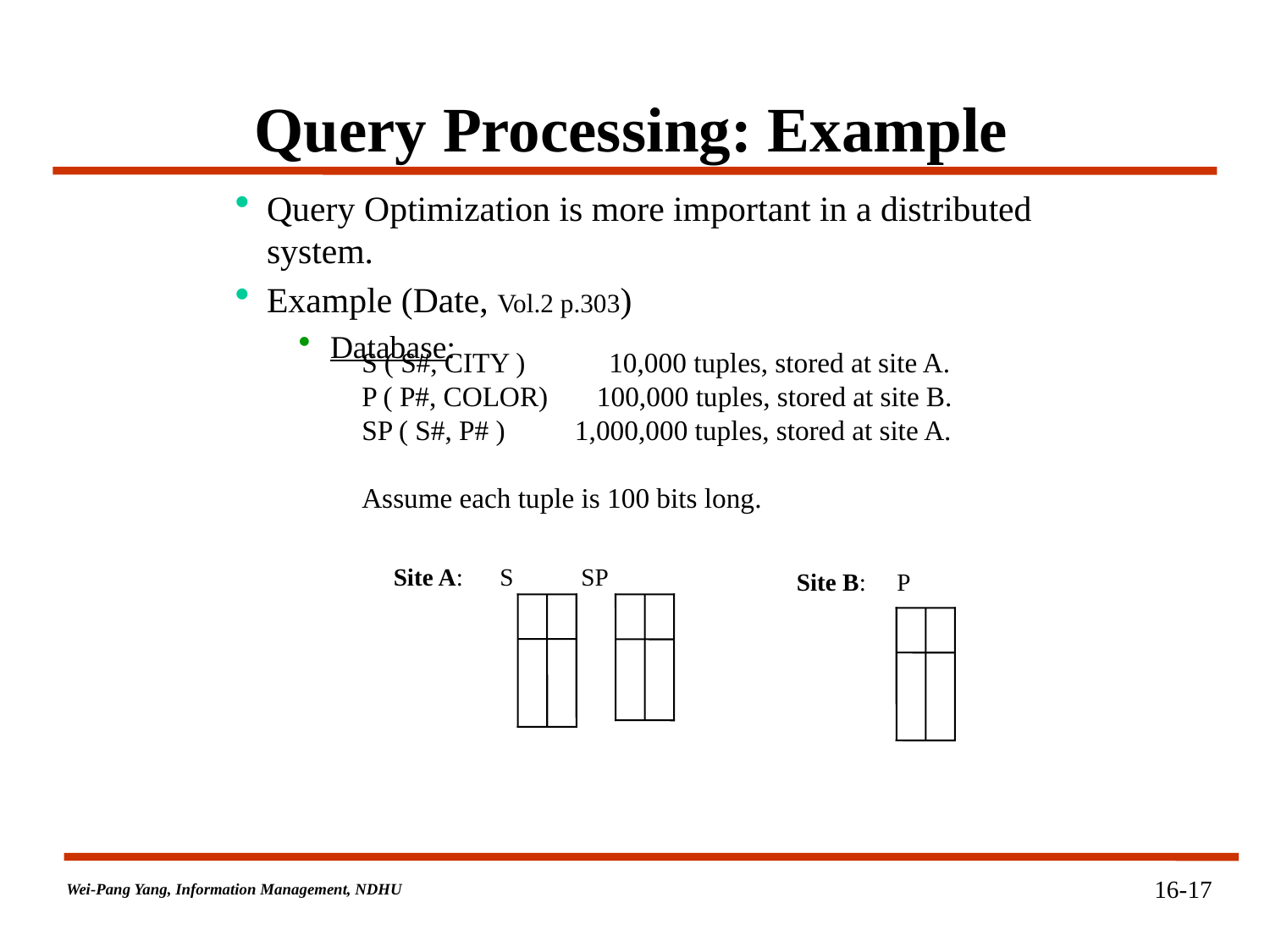

# Query Processing: Example
Query Optimization is more important in a distributed system.
Example (Date, Vol.2 p.303)
Database:

S ( S#, CITY )            10,000 tuples, stored at site A.
P ( P#, COLOR)       100,000 tuples, stored at site B.
SP ( S#, P# )          1,000,000 tuples, stored at site A.

Assume each tuple is 100 bits long.
Site A:      S           SP
  Site B:     P